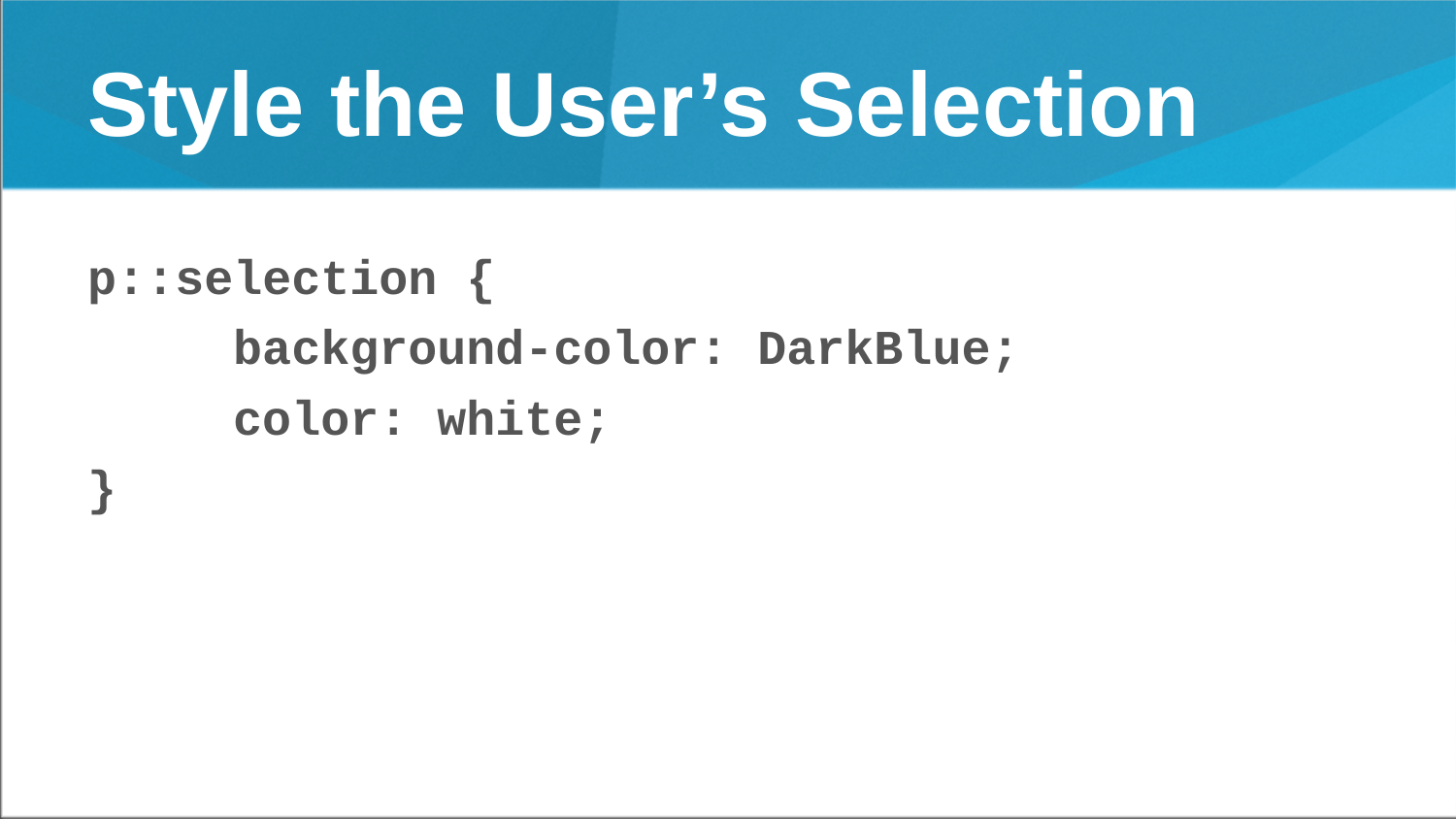

# Style the User’s Selection
p::selection {
	background-color: DarkBlue;
	color: white;
}